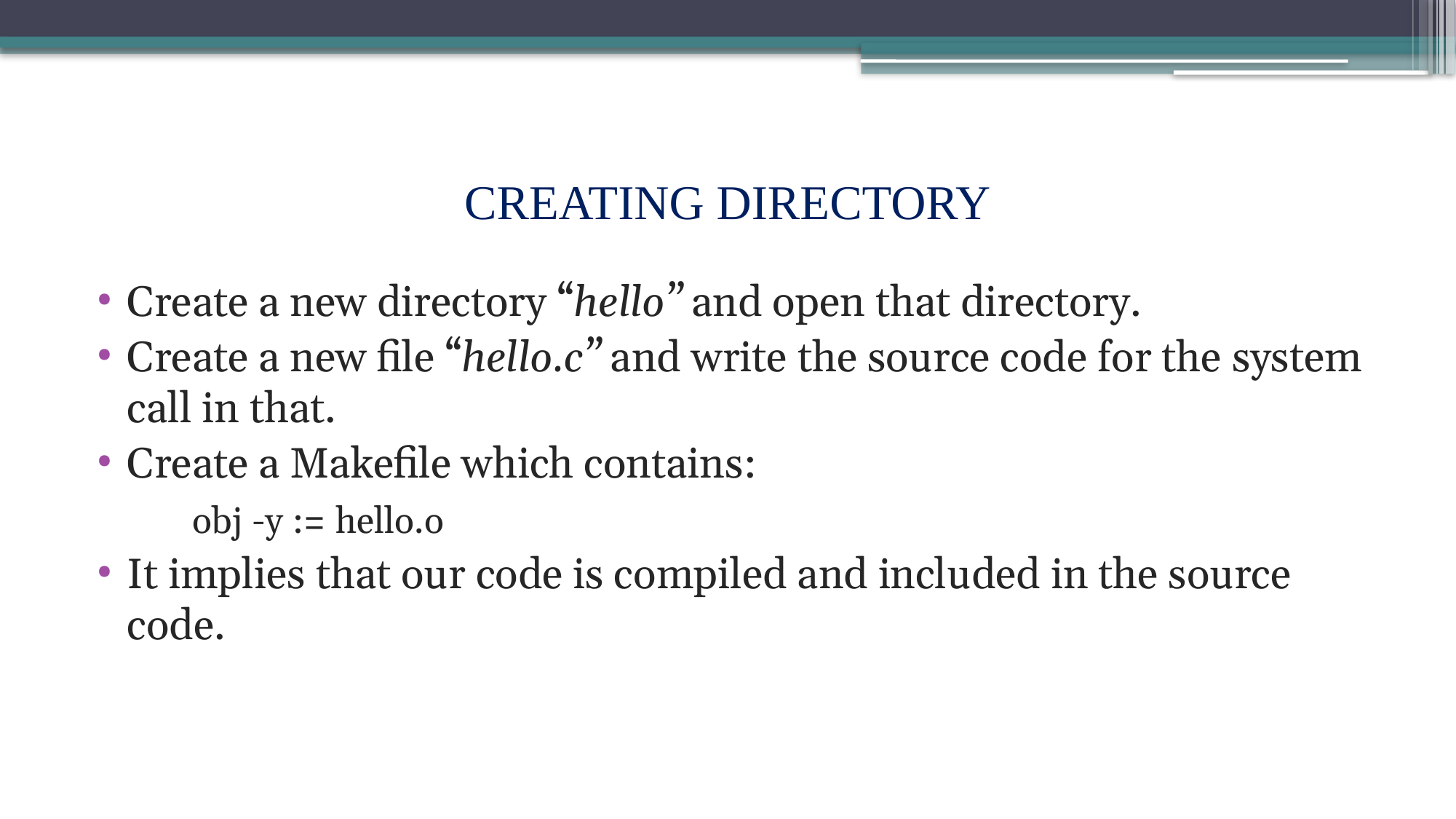

# CREATING DIRECTORY
Create a new directory “hello” and open that directory.
Create a new file “hello.c” and write the source code for the system call in that.
Create a Makefile which contains:
	obj -y := hello.o
It implies that our code is compiled and included in the source code.